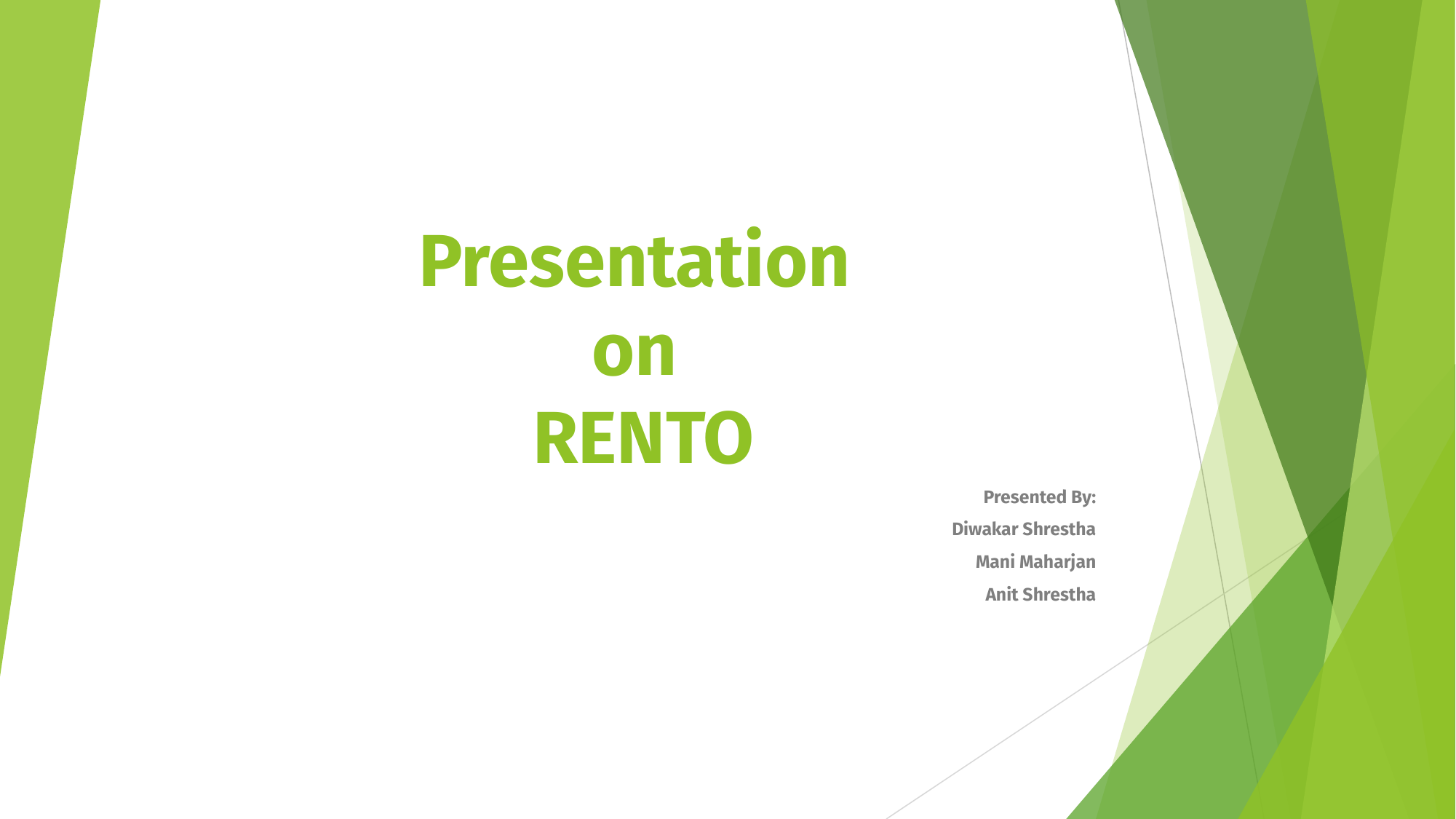

# Presentation on RENTO
Presented By:
Diwakar Shrestha
Mani Maharjan
Anit Shrestha